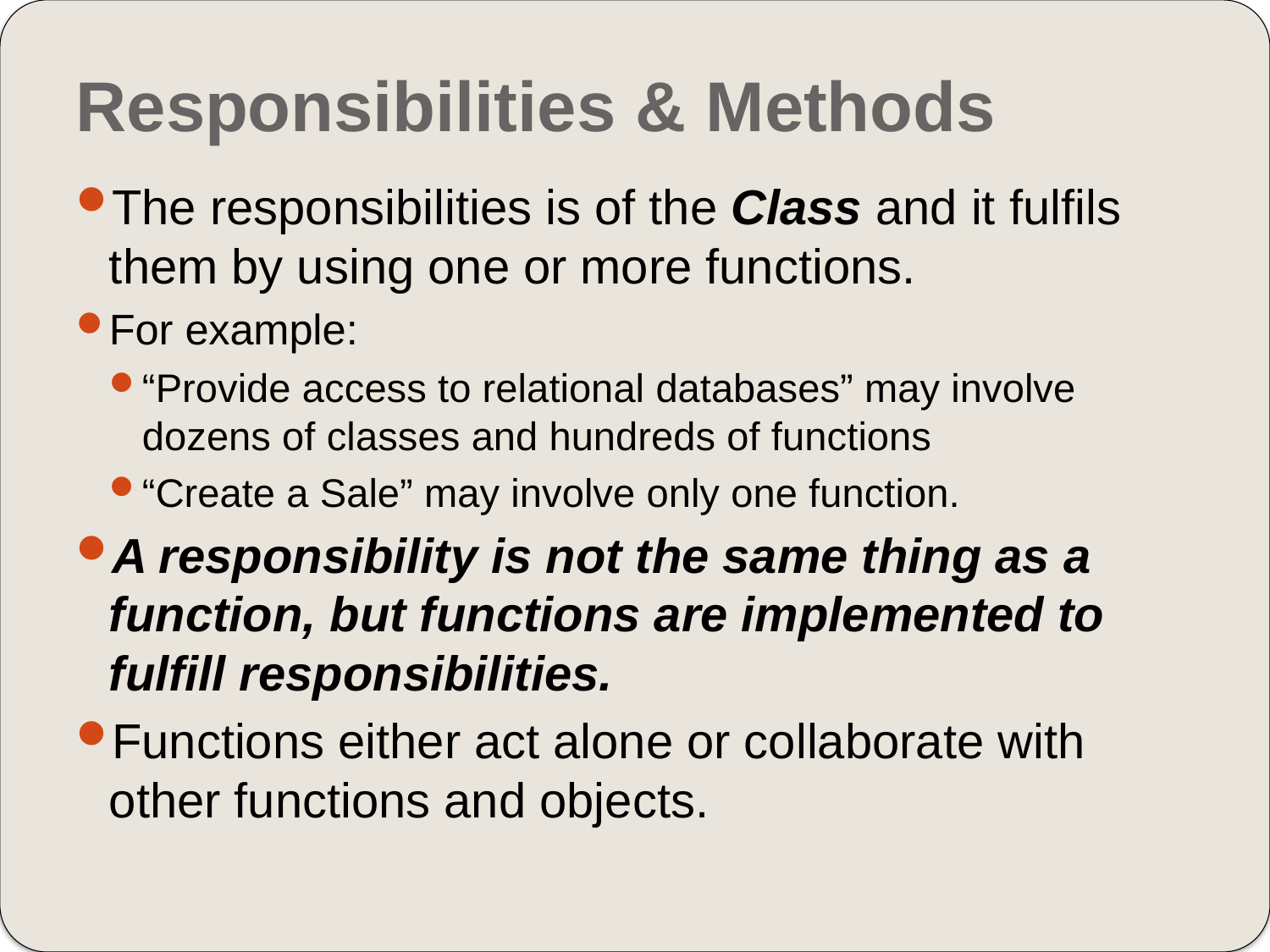

# Responsibilities & Methods
The responsibilities is of the Class and it fulfils them by using one or more functions.
For example:
“Provide access to relational databases” may involve dozens of classes and hundreds of functions
“Create a Sale” may involve only one function.
A responsibility is not the same thing as a function, but functions are implemented to fulfill responsibilities.
Functions either act alone or collaborate with other functions and objects.